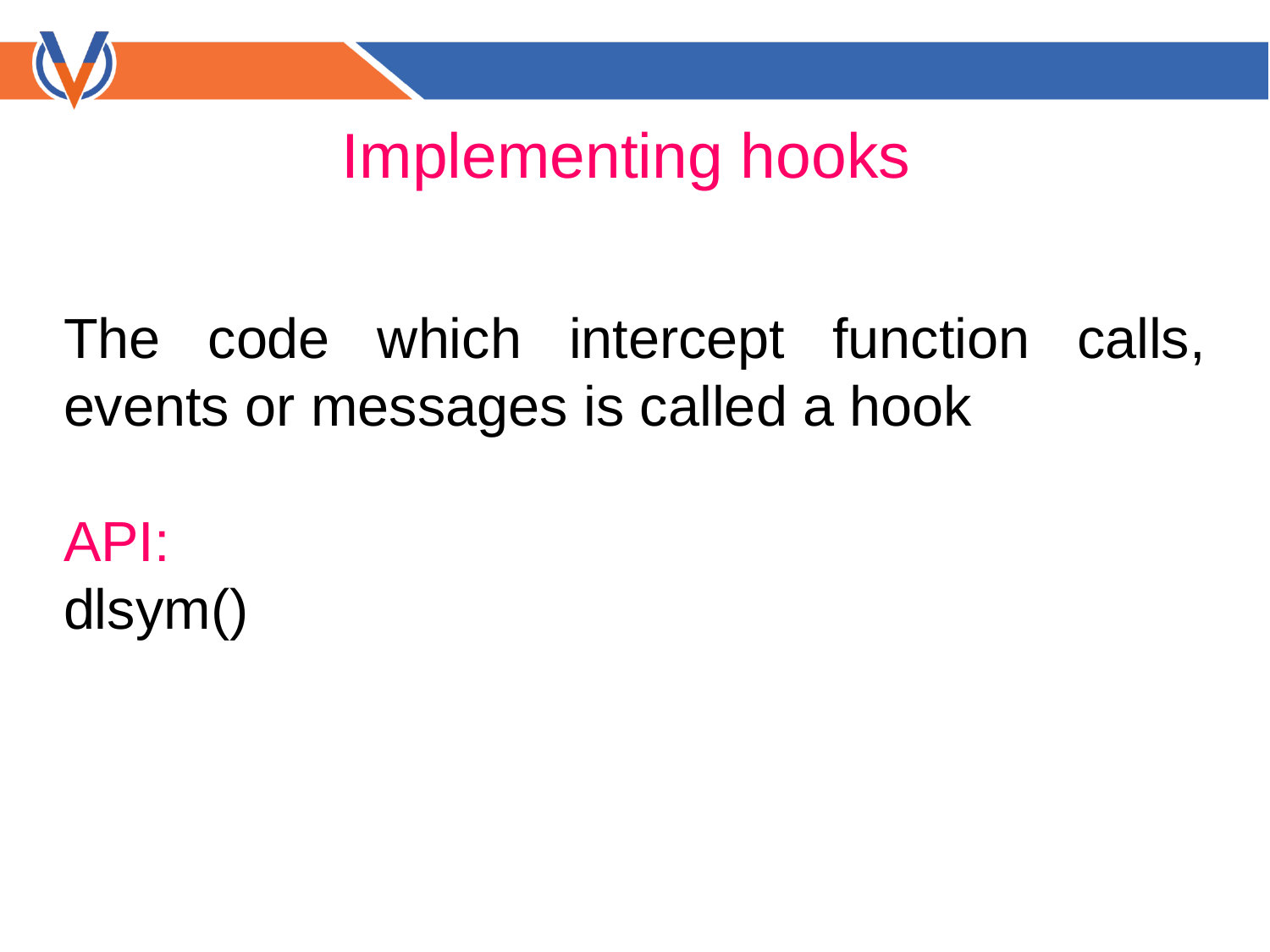

Implementing hooks
The code which intercept function calls, events or messages is called a hook

API:
dlsym()